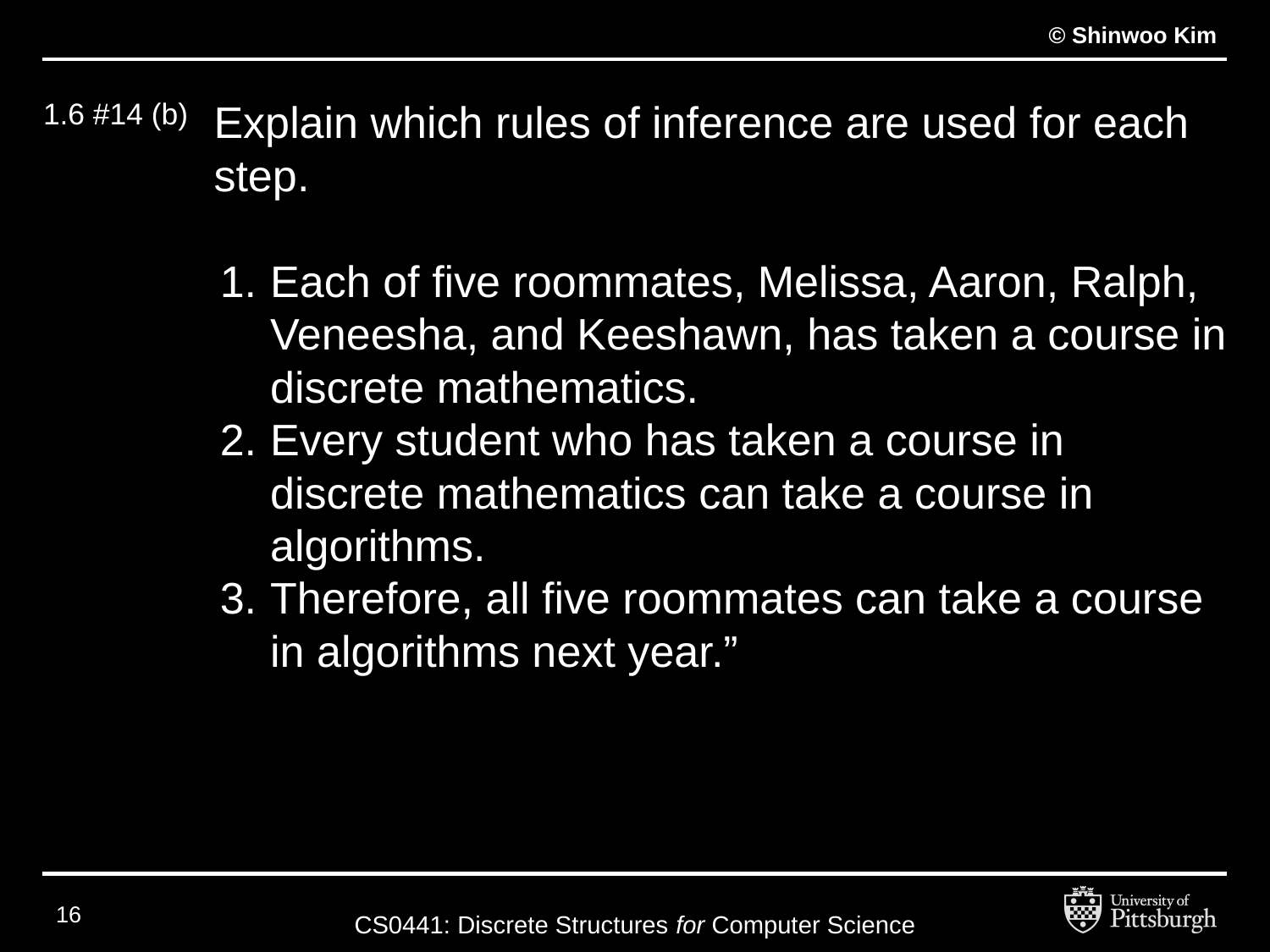

# 1.6 #14 (b)
Explain which rules of inference are used for each step.

Each of five roommates, Melissa, Aaron, Ralph, Veneesha, and Keeshawn, has taken a course in discrete mathematics.
Every student who has taken a course in discrete mathematics can take a course in algorithms.
Therefore, all five roommates can take a course in algorithms next year.”

16